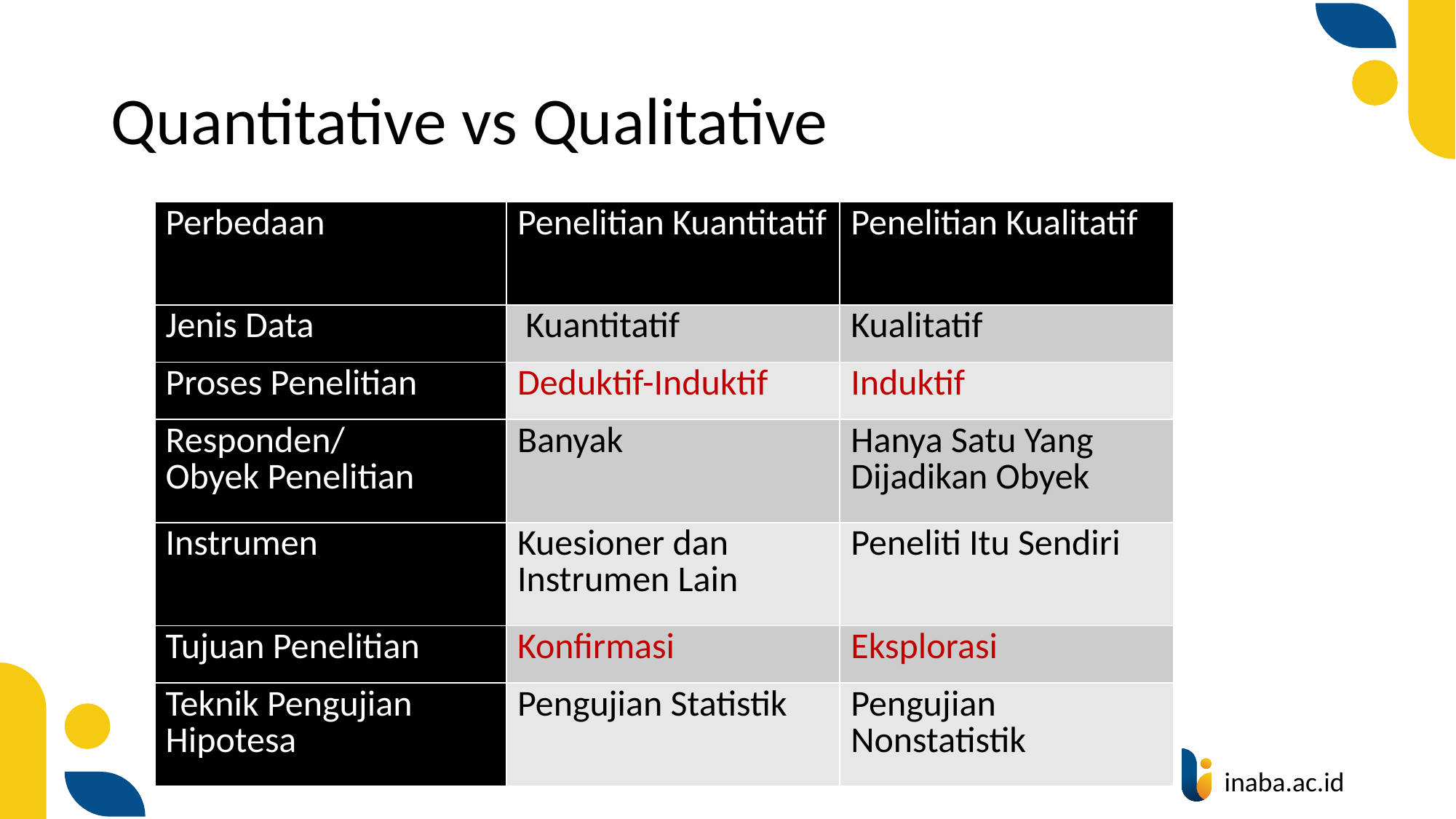

# Quantitative vs Qualitative
| Perbedaan | Penelitian Kuantitatif | Penelitian Kualitatif |
| --- | --- | --- |
| Jenis Data | Kuantitatif | Kualitatif |
| Proses Penelitian | Deduktif-Induktif | Induktif |
| Responden/ Obyek Penelitian | Banyak | Hanya Satu Yang Dijadikan Obyek |
| Instrumen | Kuesioner dan Instrumen Lain | Peneliti Itu Sendiri |
| Tujuan Penelitian | Konfirmasi | Eksplorasi |
| Teknik Pengujian Hipotesa | Pengujian Statistik | Pengujian Nonstatistik |